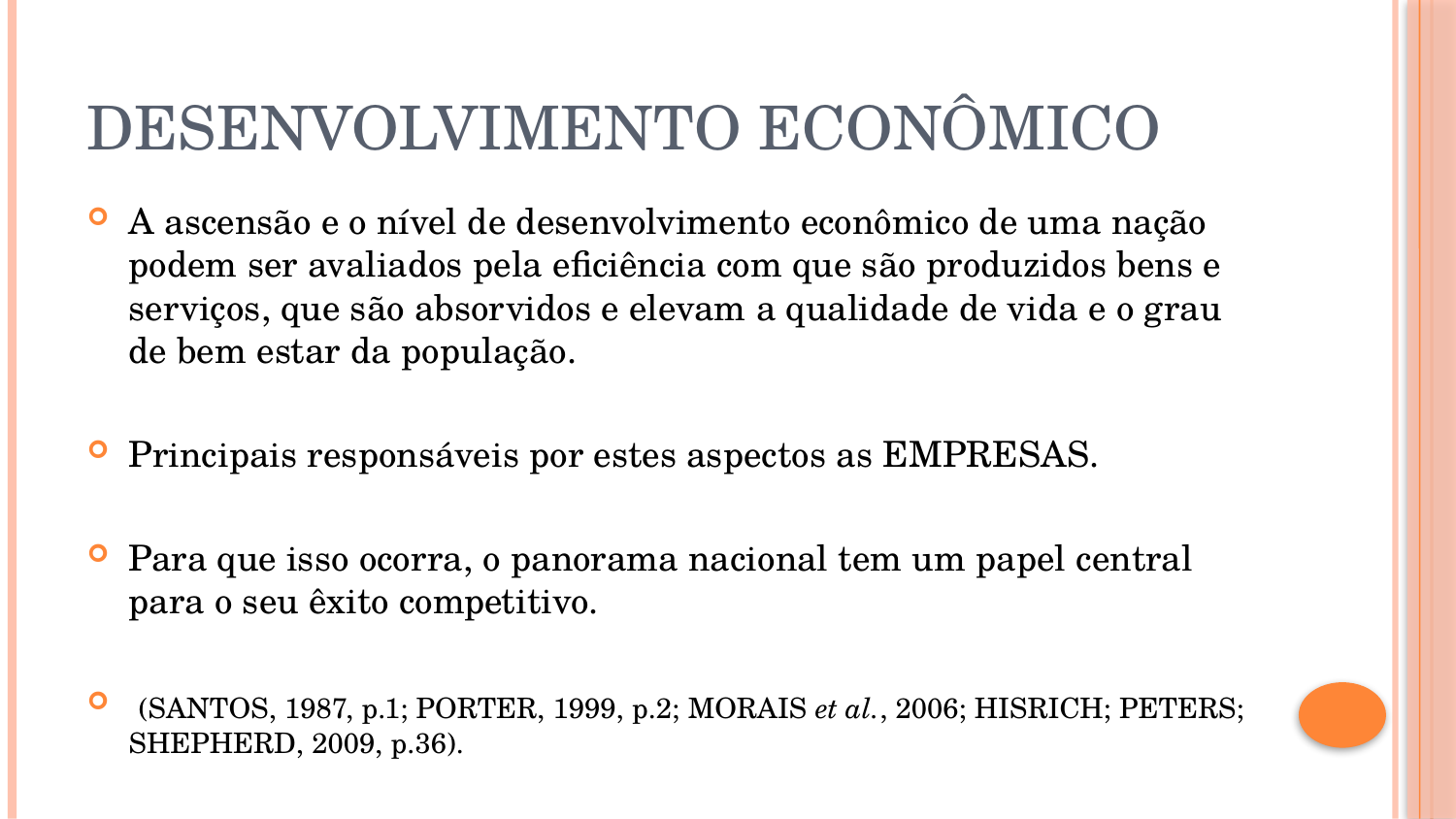

# Desenvolvimento Econômico
A ascensão e o nível de desenvolvimento econômico de uma nação podem ser avaliados pela eficiência com que são produzidos bens e serviços, que são absorvidos e elevam a qualidade de vida e o grau de bem estar da população.

Principais responsáveis por estes aspectos as EMPRESAS.

Para que isso ocorra, o panorama nacional tem um papel central para o seu êxito competitivo.

 (SANTOS, 1987, p.1; PORTER, 1999, p.2; MORAIS et al., 2006; HISRICH; PETERS; SHEPHERD, 2009, p.36).